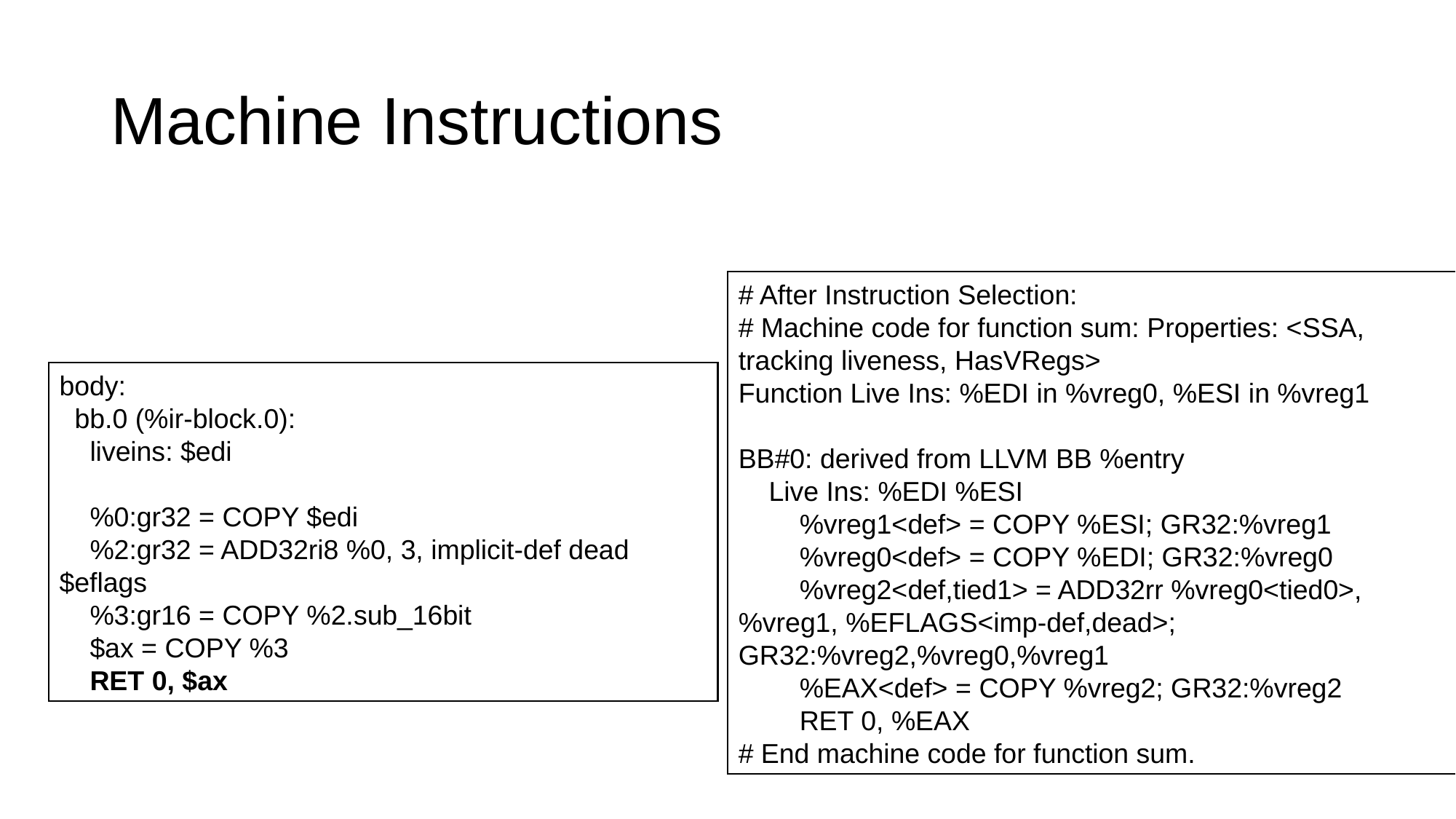

# Machine Instructions
# After Instruction Selection:
# Machine code for function sum: Properties: <SSA, tracking liveness, HasVRegs>
Function Live Ins: %EDI in %vreg0, %ESI in %vreg1

BB#0: derived from LLVM BB %entry
    Live Ins: %EDI %ESI
        %vreg1<def> = COPY %ESI; GR32:%vreg1
        %vreg0<def> = COPY %EDI; GR32:%vreg0
        %vreg2<def,tied1> = ADD32rr %vreg0<tied0>, %vreg1, %EFLAGS<imp-def,dead>; GR32:%vreg2,%vreg0,%vreg1
        %EAX<def> = COPY %vreg2; GR32:%vreg2
        RET 0, %EAX
# End machine code for function sum.
body:
  bb.0 (%ir-block.0):
    liveins: $edi

    %0:gr32 = COPY $edi
    %2:gr32 = ADD32ri8 %0, 3, implicit-def dead $eflags
    %3:gr16 = COPY %2.sub_16bit
    $ax = COPY %3
    RET 0, $ax